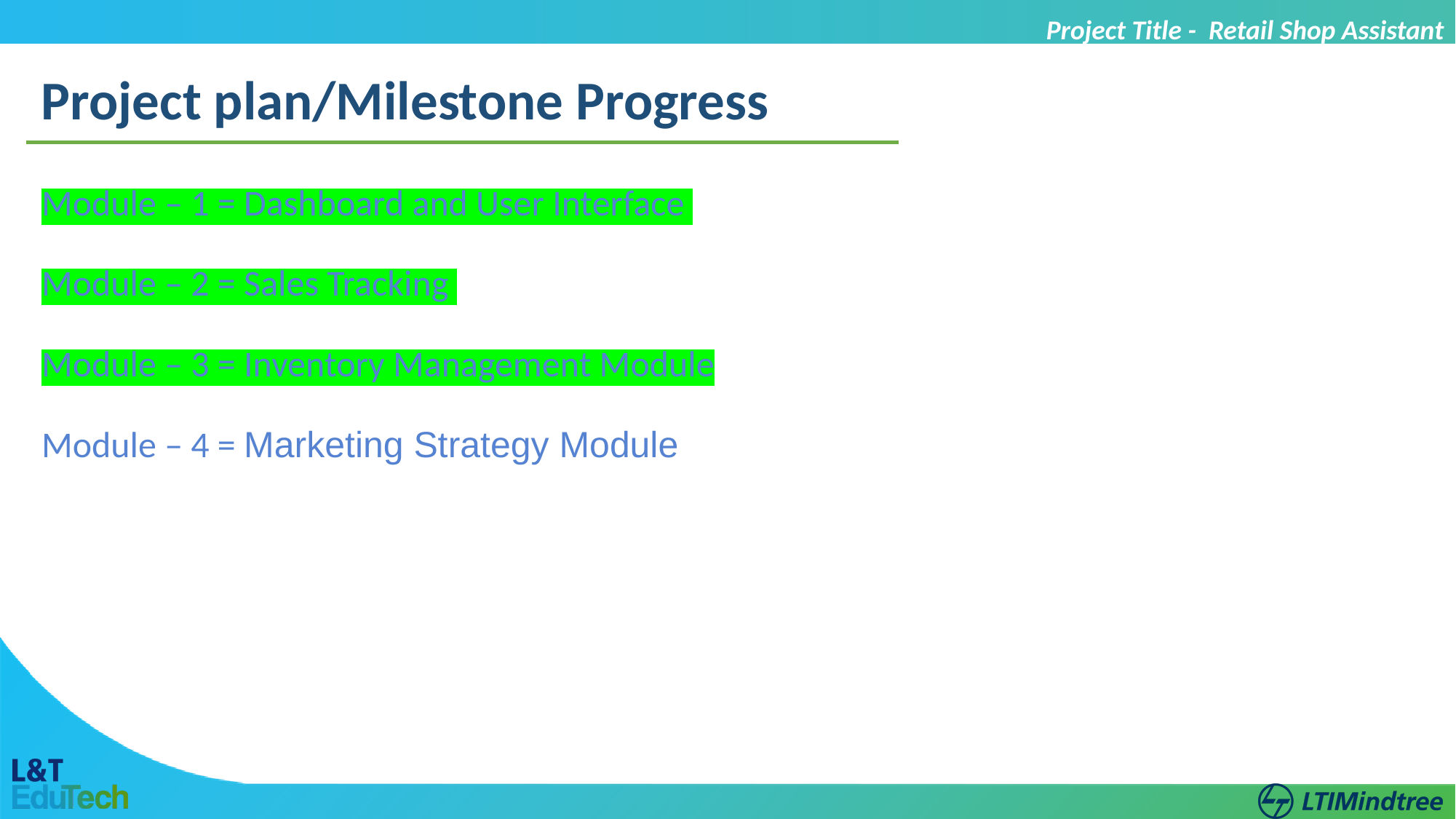

Project Title -  Retail Shop Assistant

Project plan/Milestone Progress
Module – 1 = Dashboard and User Interface
Module – 2 = Sales Tracking
Module – 3 = Inventory Management Module
Module – 4 = Marketing Strategy Module